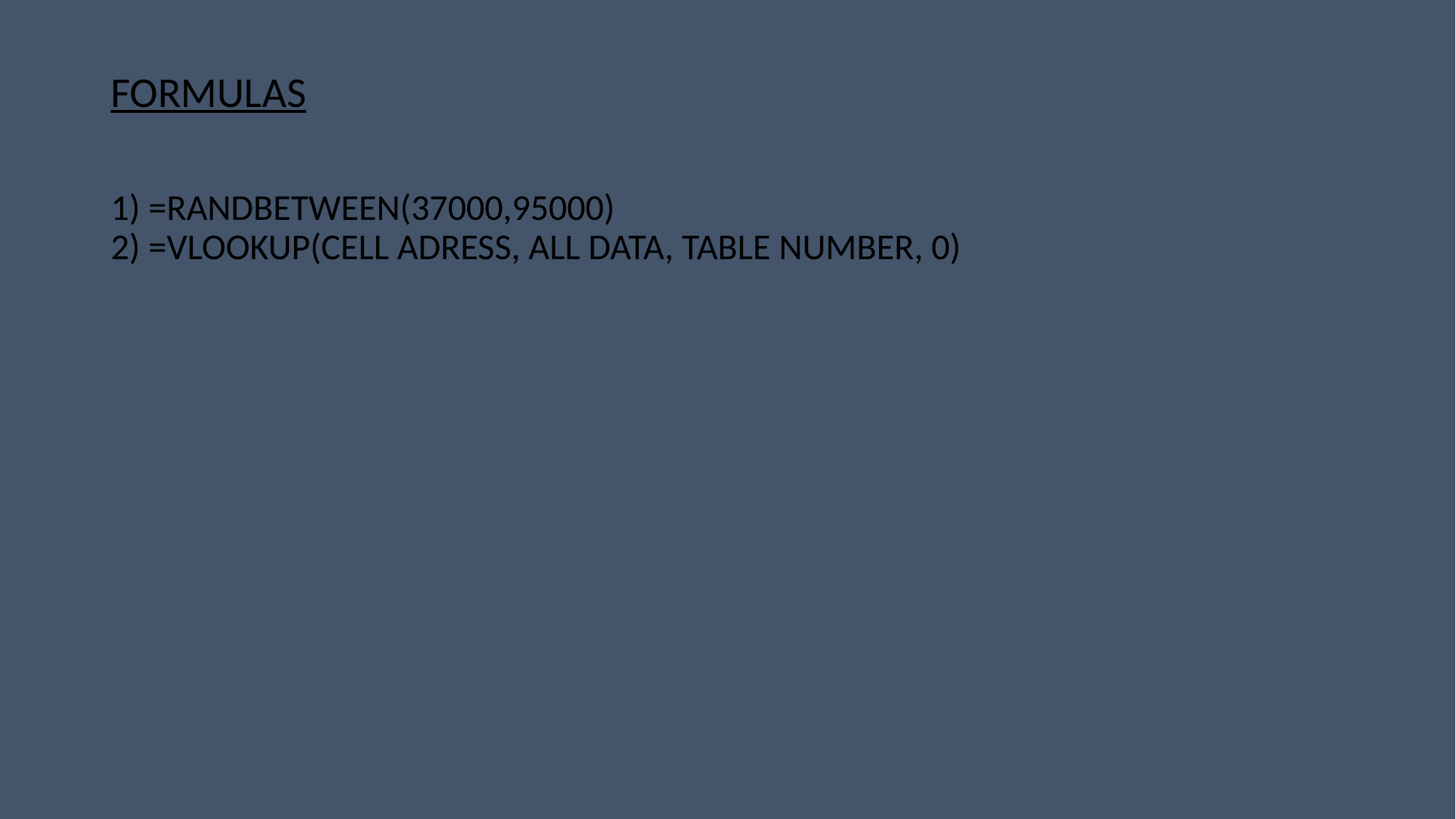

# FORMULAS 1) =RANDBETWEEN(37000,95000) 2) =VLOOKUP(CELL ADRESS, ALL DATA, TABLE NUMBER, 0)